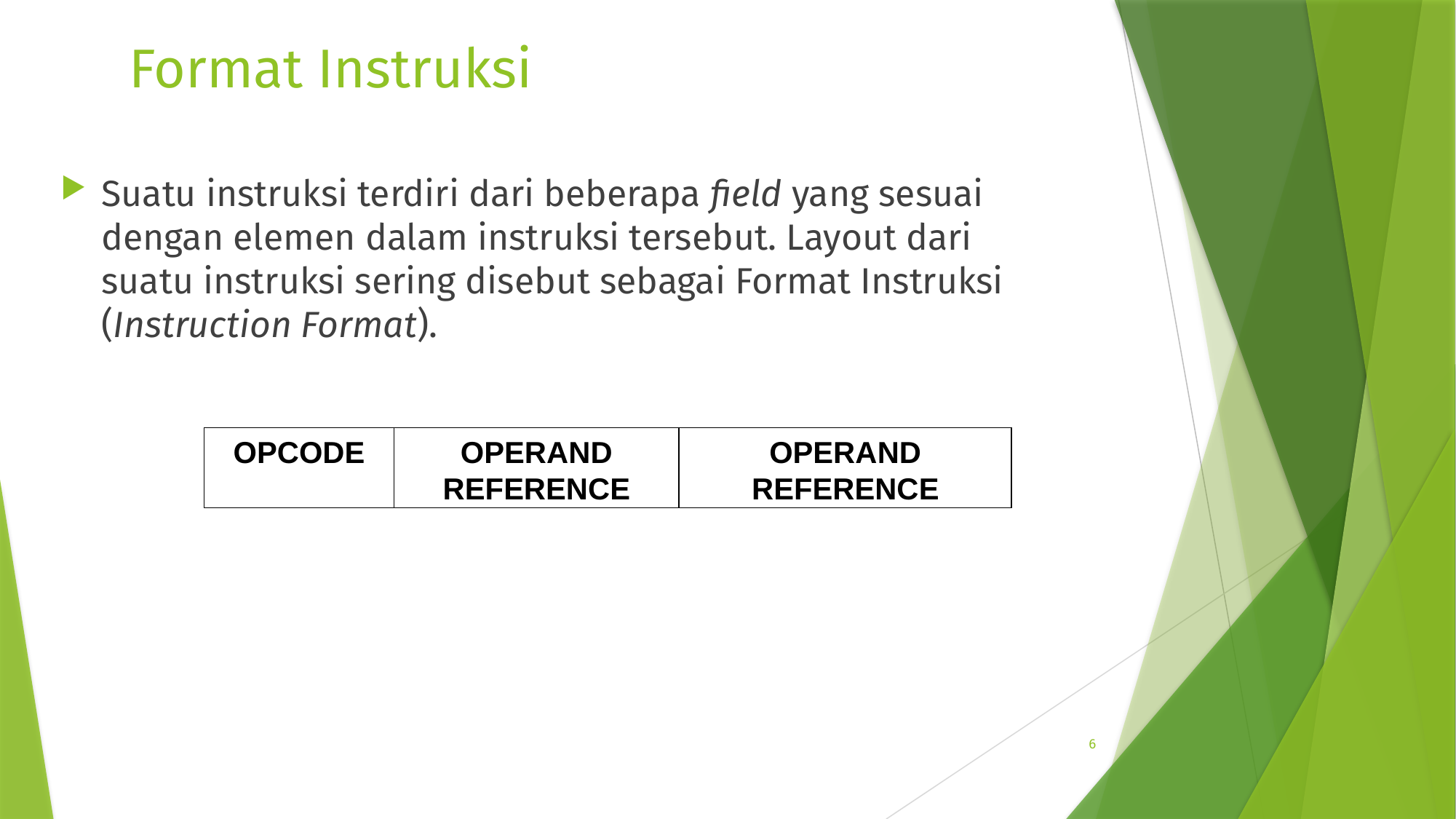

Format Instruksi
Suatu instruksi terdiri dari beberapa field yang sesuai dengan elemen dalam instruksi tersebut. Layout dari suatu instruksi sering disebut sebagai Format Instruksi (Instruction Format).
OPCODE
OPERAND REFERENCE
OPERAND REFERENCE
6